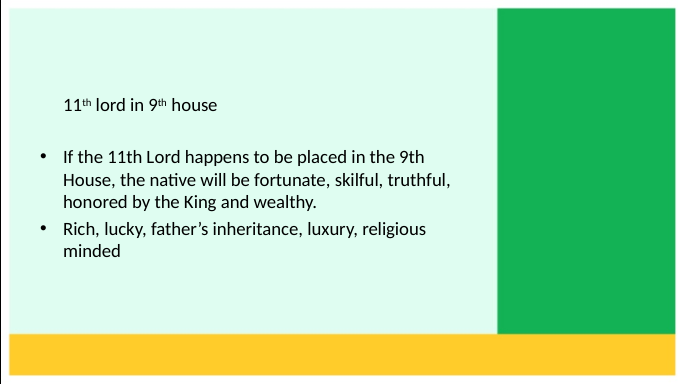

11th lord in 9th house

If the 11th Lord happens to be placed in the 9th House, the native will be fortunate, skilful, truthful, honored by the King and wealthy.
Rich, lucky, father’s inheritance, luxury, religious minded